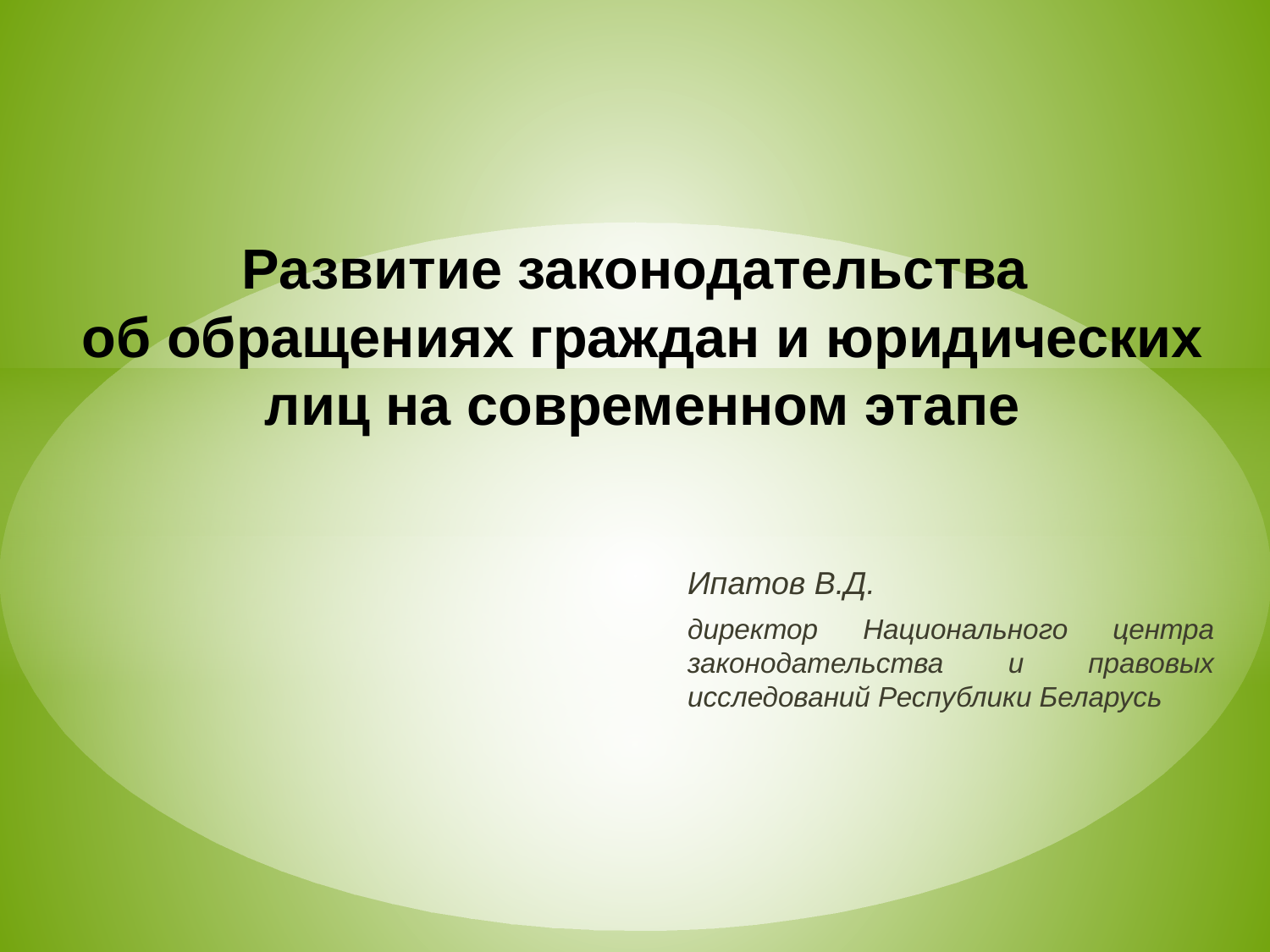

# Развитие законодательства об обращениях граждан и юридических лиц на современном этапе
Ипатов В.Д.
директор Национального центра законодательства и правовых исследований Республики Беларусь